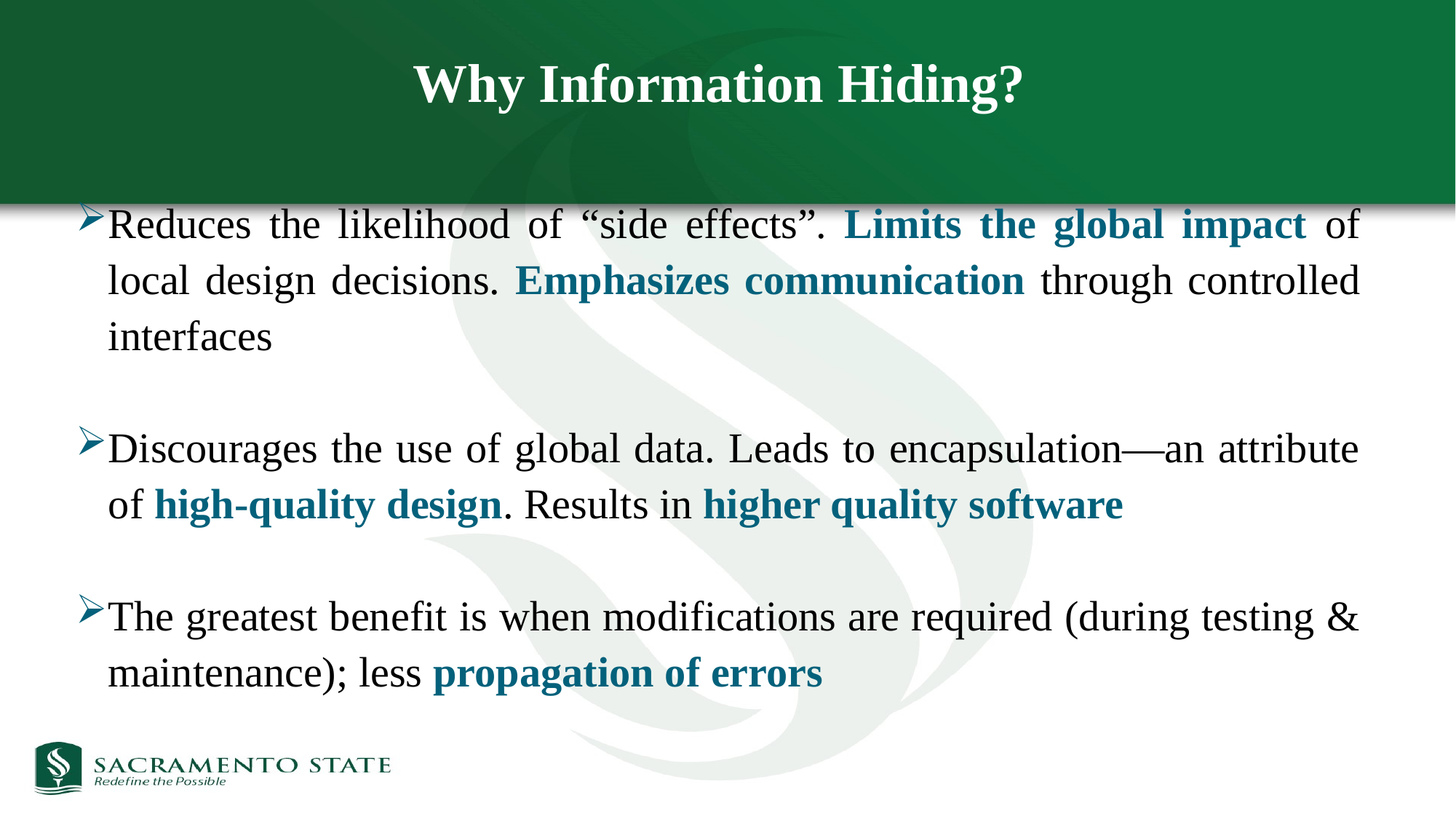

# Why Information Hiding?
Reduces the likelihood of “side effects”. Limits the global impact of local design decisions. Emphasizes communication through controlled interfaces

Discourages the use of global data. Leads to encapsulation—an attribute of high-quality design. Results in higher quality software

The greatest benefit is when modifications are required (during testing & maintenance); less propagation of errors